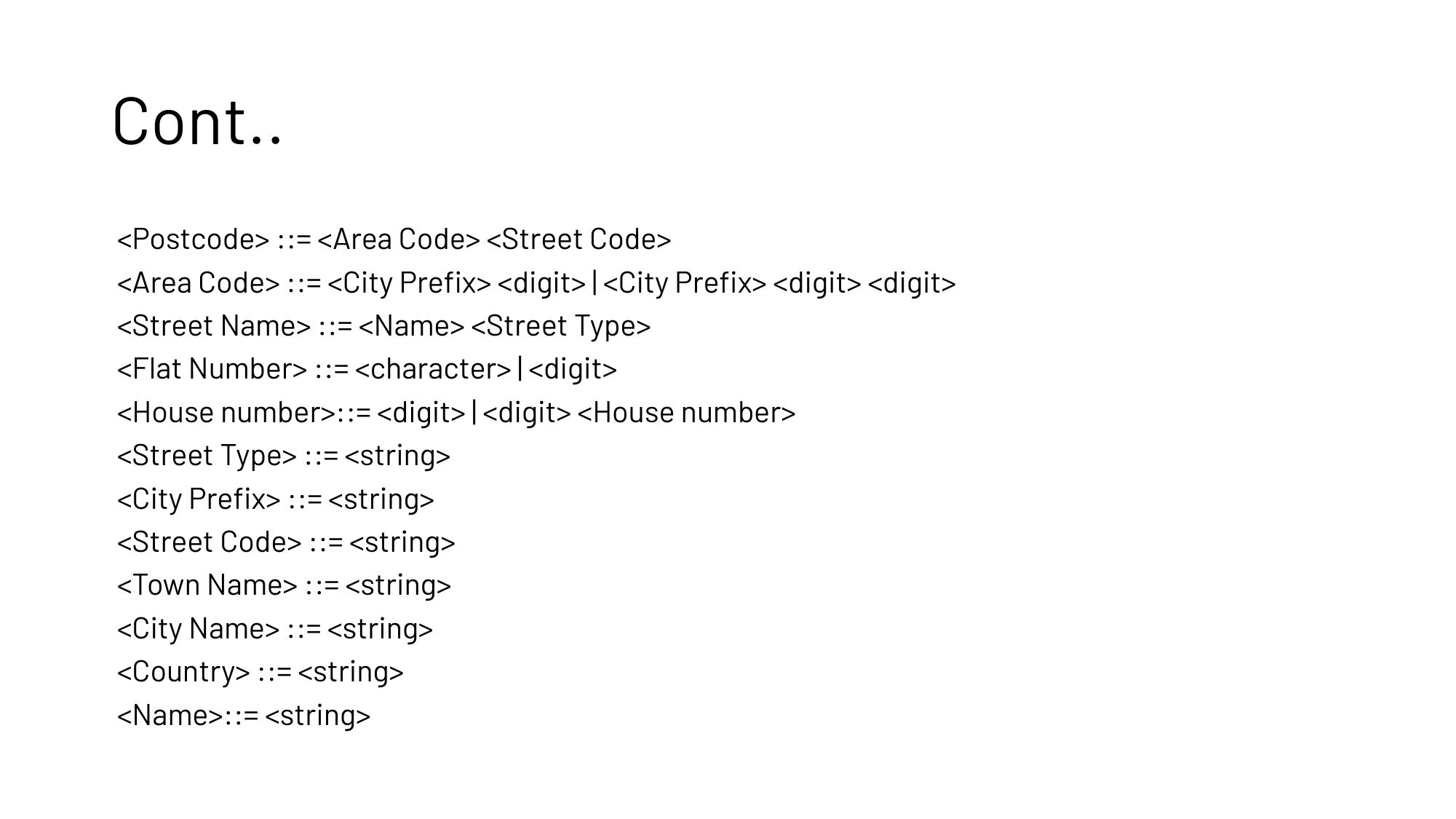

# Cont..
 <Postcode> ::= <Area Code> <Street Code>
 <Area Code> ::= <City Prefix> <digit> | <City Prefix> <digit> <digit>
 <Street Name> ::= <Name> <Street Type>
 <Flat Number> ::= <character> | <digit>
 <House number>::= <digit> | <digit> <House number>
 <Street Type> ::= <string>
 <City Prefix> ::= <string>
 <Street Code> ::= <string>
 <Town Name> ::= <string>
 <City Name> ::= <string>
 <Country> ::= <string>
 <Name>::= <string>